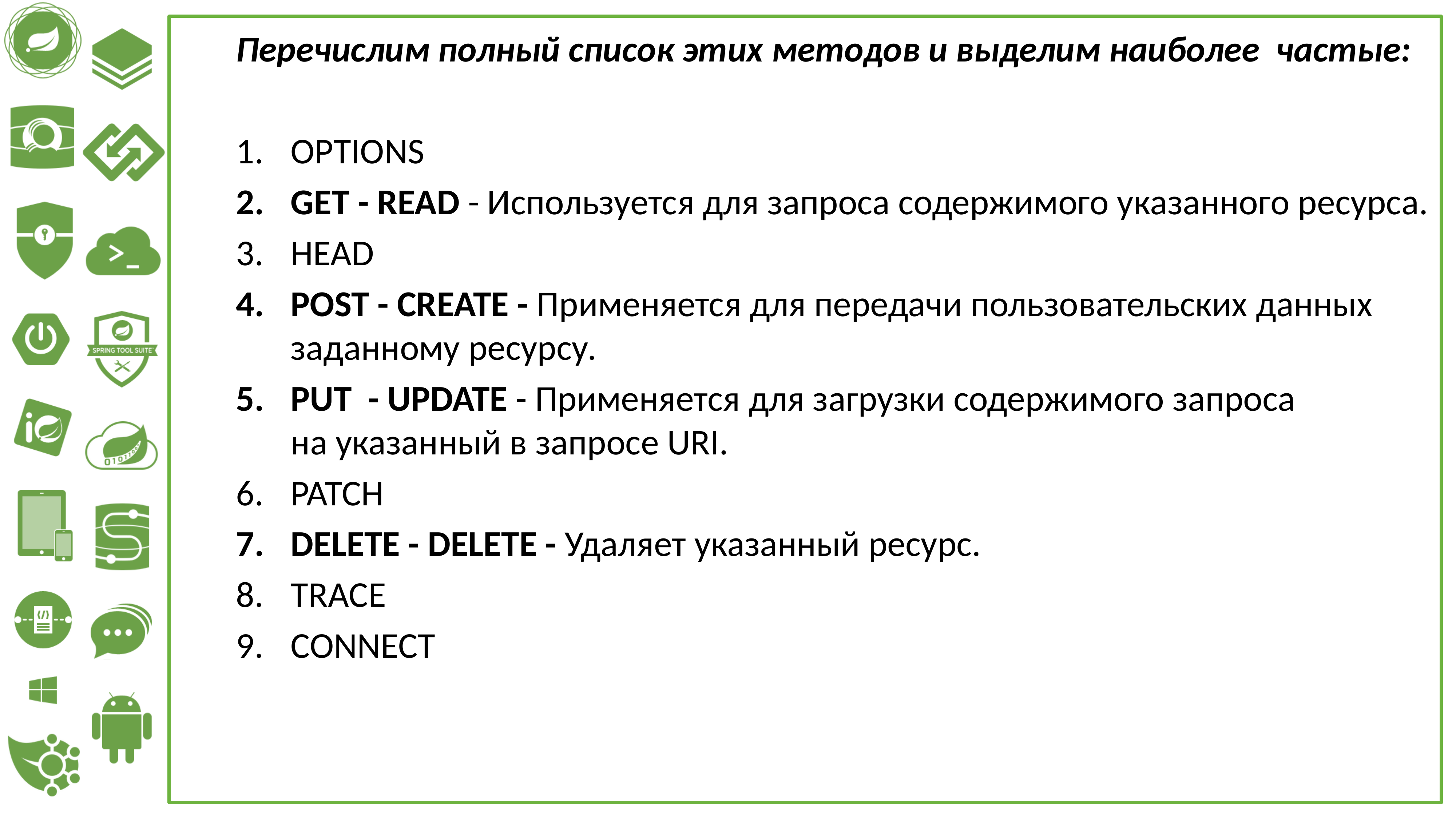

Перечислим полный список этих методов и выделим наиболее  частые:

OPTIONS
GET - READ - Используется для запроса содержимого указанного ресурса.
HEAD
POST - CREATE - Применяется для передачи пользовательских данных заданному ресурсу.
PUT  - UPDATE - Применяется для загрузки содержимого запроса на указанный в запросе URI.
PATCH
DELETE - DELETE - Удаляет указанный ресурс.
TRACE
CONNECT